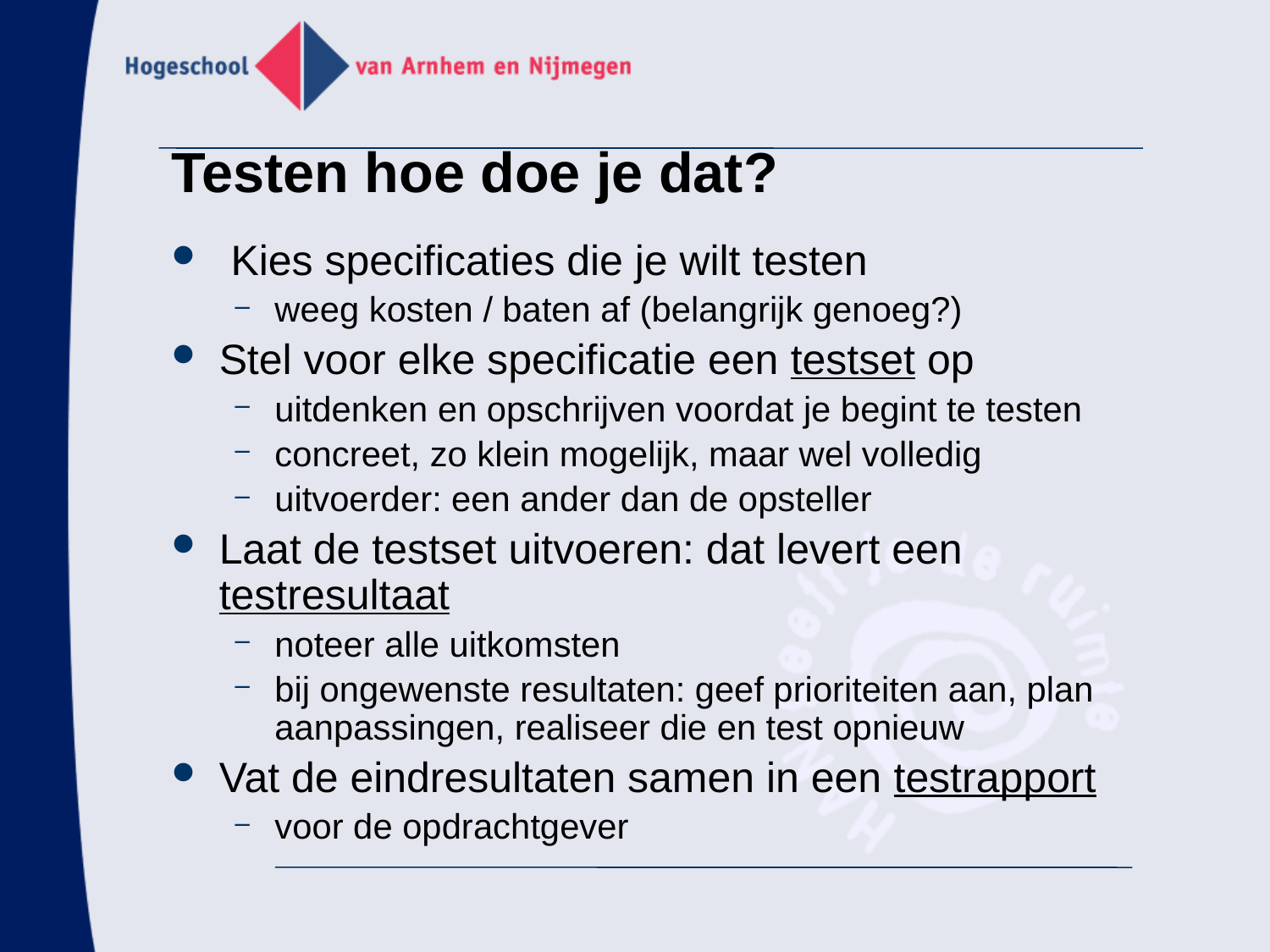

# Testen hoe doe je dat?
 Kies specificaties die je wilt testen
weeg kosten / baten af (belangrijk genoeg?)
Stel voor elke specificatie een testset op
uitdenken en opschrijven voordat je begint te testen
concreet, zo klein mogelijk, maar wel volledig
uitvoerder: een ander dan de opsteller
Laat de testset uitvoeren: dat levert een testresultaat
noteer alle uitkomsten
bij ongewenste resultaten: geef prioriteiten aan, plan aanpassingen, realiseer die en test opnieuw
Vat de eindresultaten samen in een testrapport
voor de opdrachtgever